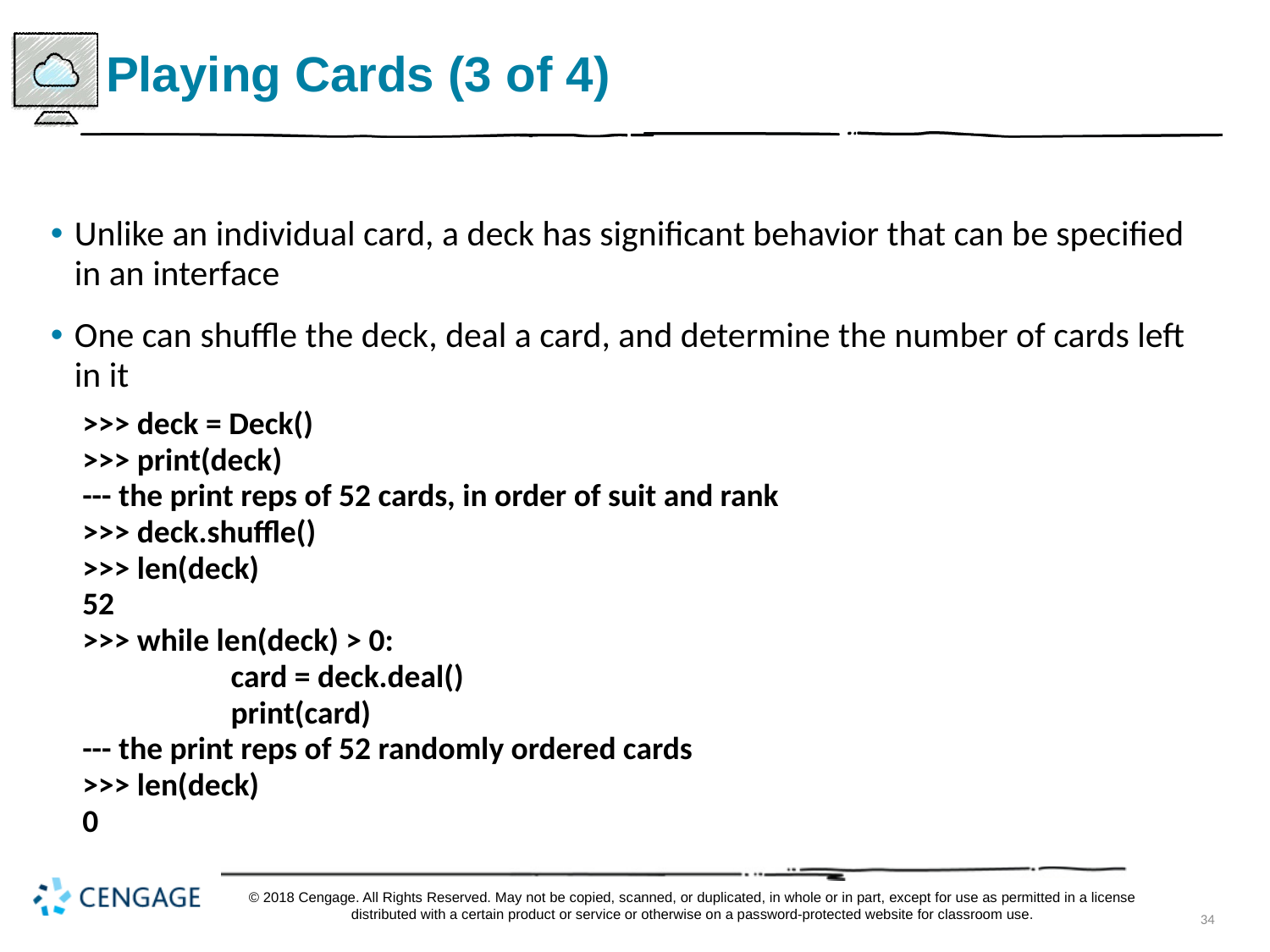

# Playing Cards (3 of 4)
Unlike an individual card, a deck has significant behavior that can be specified in an interface
One can shuffle the deck, deal a card, and determine the number of cards left in it
>>> deck = Deck()
>>> print(deck)
--- the print reps of 52 cards, in order of suit and rank
>>> deck.shuffle()
>>> len(deck)
52
>>> while len(deck) > 0:
	   card = deck.deal()
	   print(card)
--- the print reps of 52 randomly ordered cards
>>> len(deck)
0
© 2018 Cengage. All Rights Reserved. May not be copied, scanned, or duplicated, in whole or in part, except for use as permitted in a license distributed with a certain product or service or otherwise on a password-protected website for classroom use.